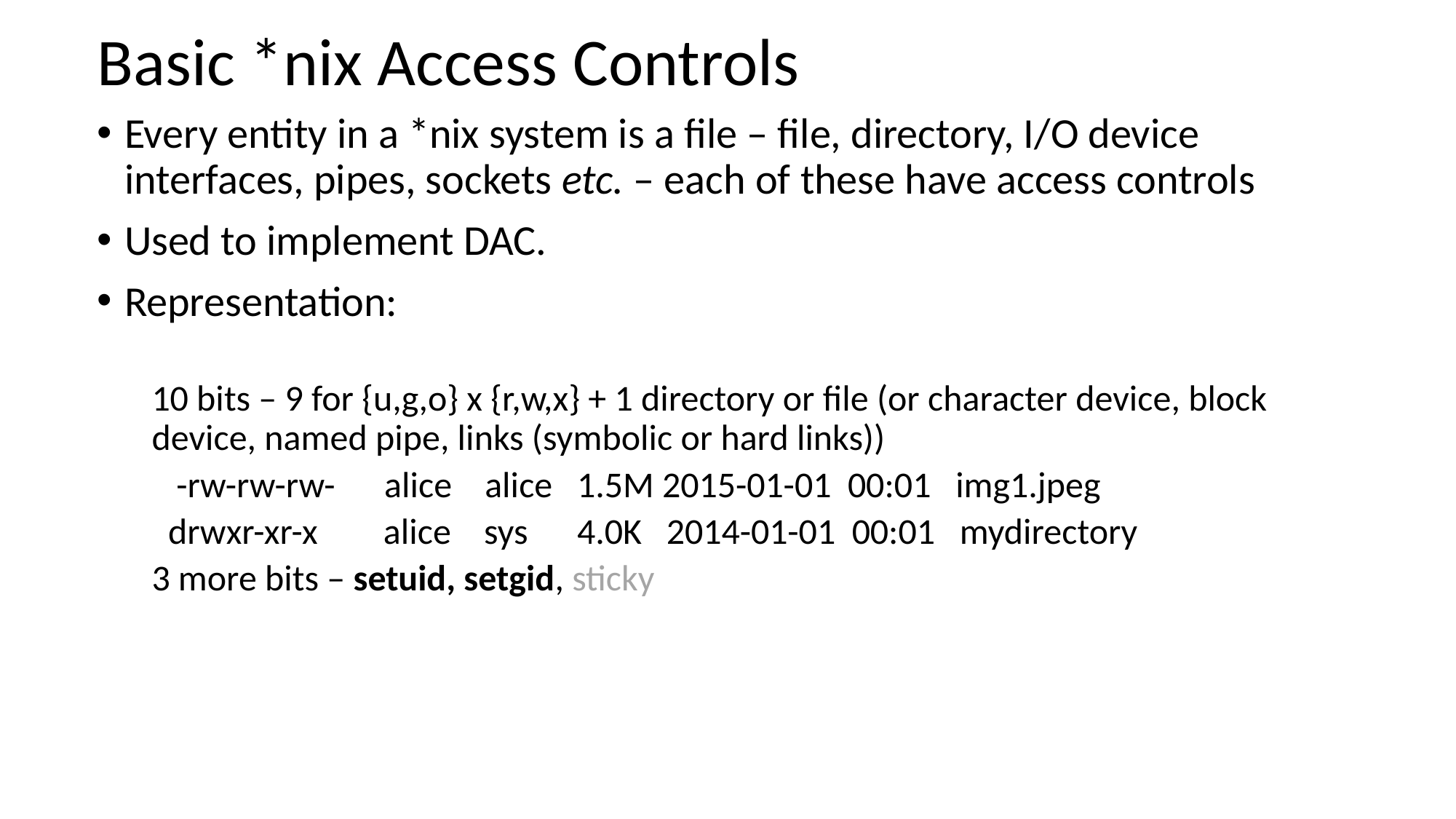

# Basic *nix Access Controls
Every entity in a *nix system is a file – file, directory, I/O device interfaces, pipes, sockets etc. – each of these have access controls
Used to implement DAC.
Representation:

10 bits – 9 for {u,g,o} x {r,w,x} + 1 directory or file (or character device, block device, named pipe, links (symbolic or hard links))
   -rw-rw-rw-      alice    alice   1.5M 2015-01-01  00:01   img1.jpeg
  drwxr-xr-x        alice    sys      4.0K   2014-01-01  00:01   mydirectory
3 more bits – setuid, setgid, sticky